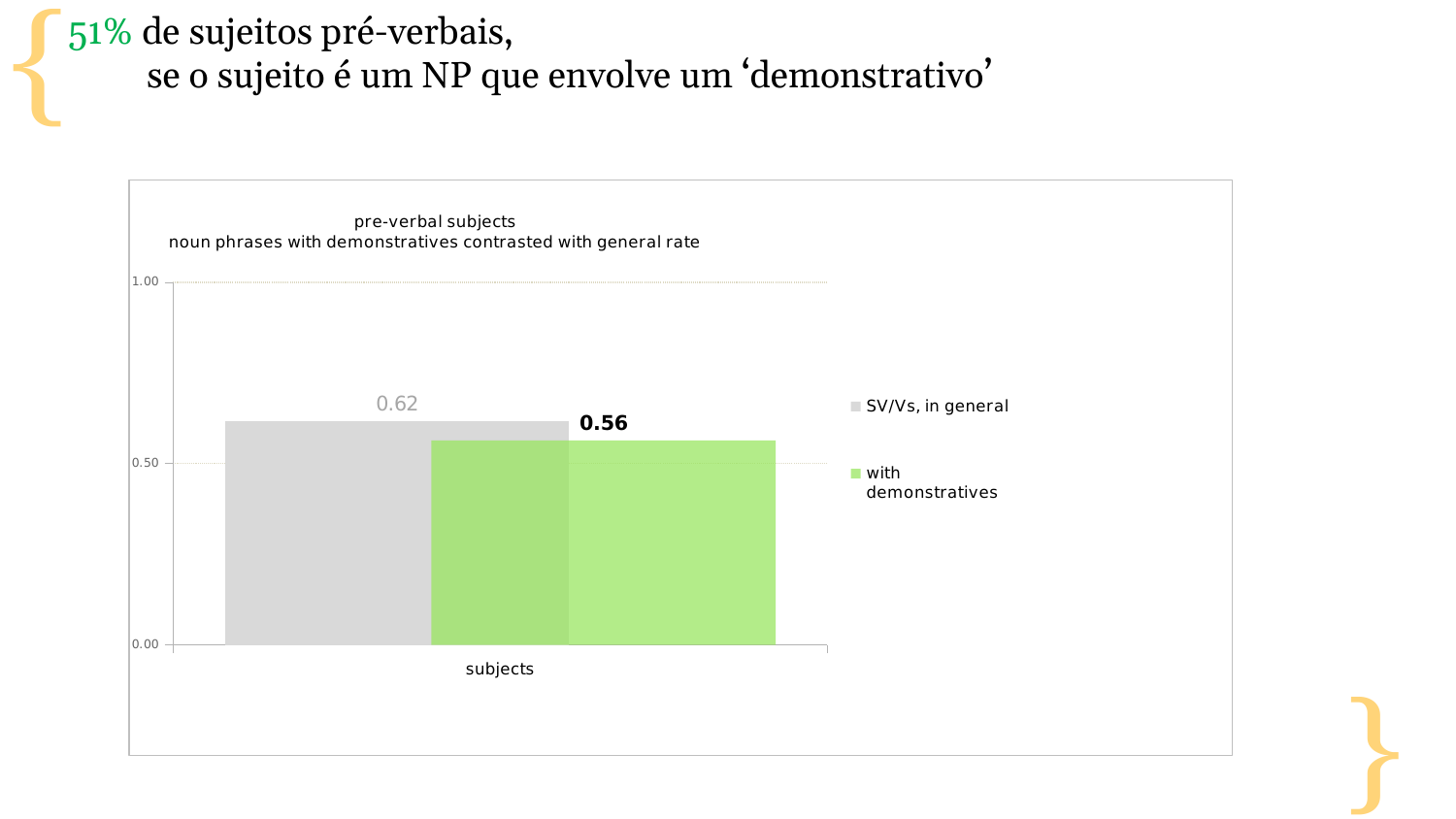

51% de sujeitos pré-verbais,
         se o sujeito é um NP que envolve um ‘demonstrativo’

### Chart: pre-verbal subjects
noun phrases with demonstratives contrasted with general rate

| Category |  |  |
|---|---|---|
| subjects | 0.6172839506172839 | 0.5641025641025641 |